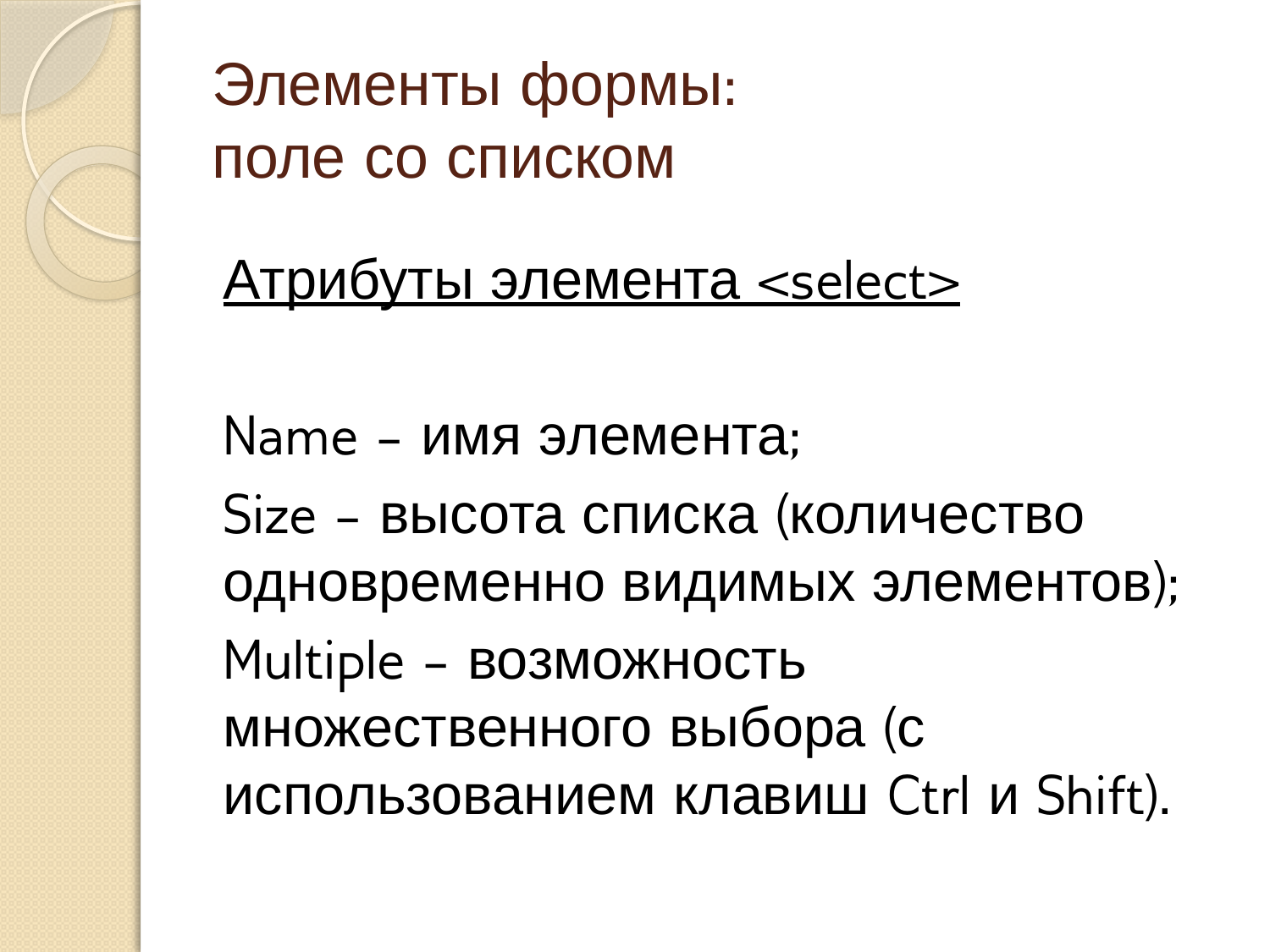

# Элементы формы: поле со списком
Атрибуты элемента <select>

Name – имя элемента;
Size – высота списка (количество одновременно видимых элементов);
Multiple – возможность множественного выбора (с использованием клавиш Ctrl и Shift).